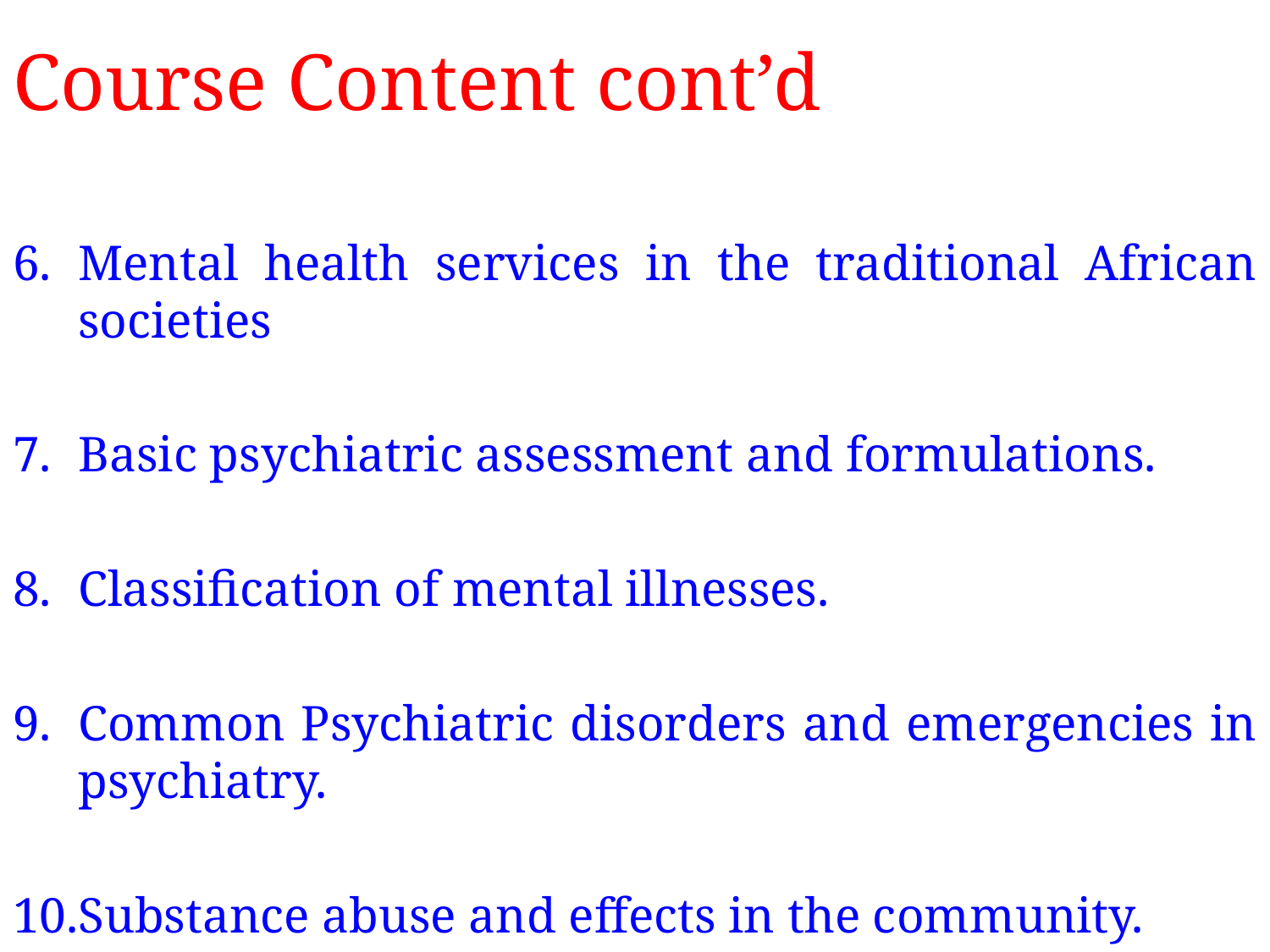

# Course Content cont’d

Mental health services in the traditional African societies

Basic psychiatric assessment and formulations.

Classification of mental illnesses.

Common Psychiatric disorders and emergencies in psychiatry.

Substance abuse and effects in the community.